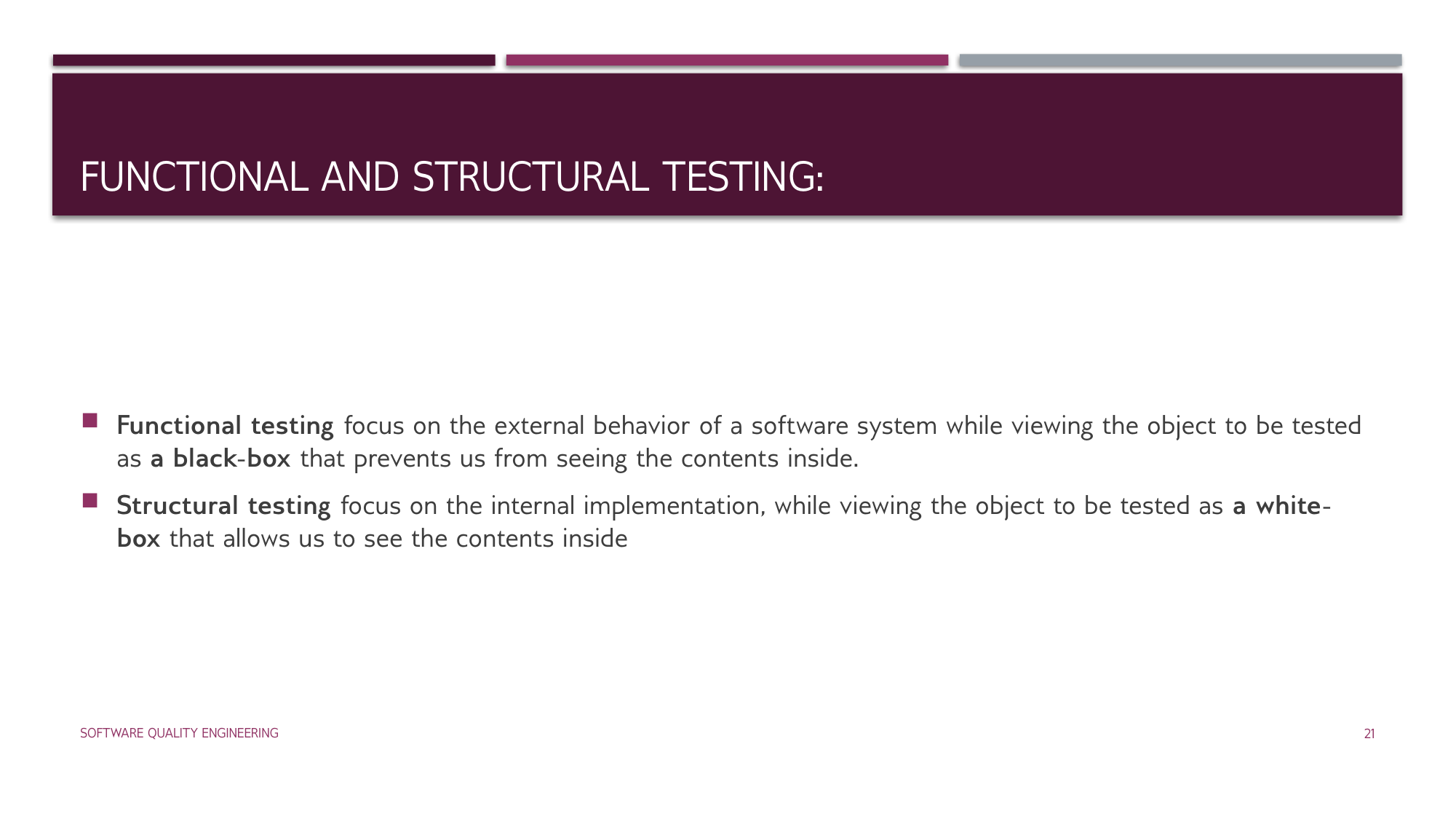

# Functional and Structural testing:
Functional testing focus on the external behavior of a software system while viewing the object to be tested as a black-box that prevents us from seeing the contents inside.
Structural testing focus on the internal implementation, while viewing the object to be tested as a white-box that allows us to see the contents inside
Software Quality Engineering
21